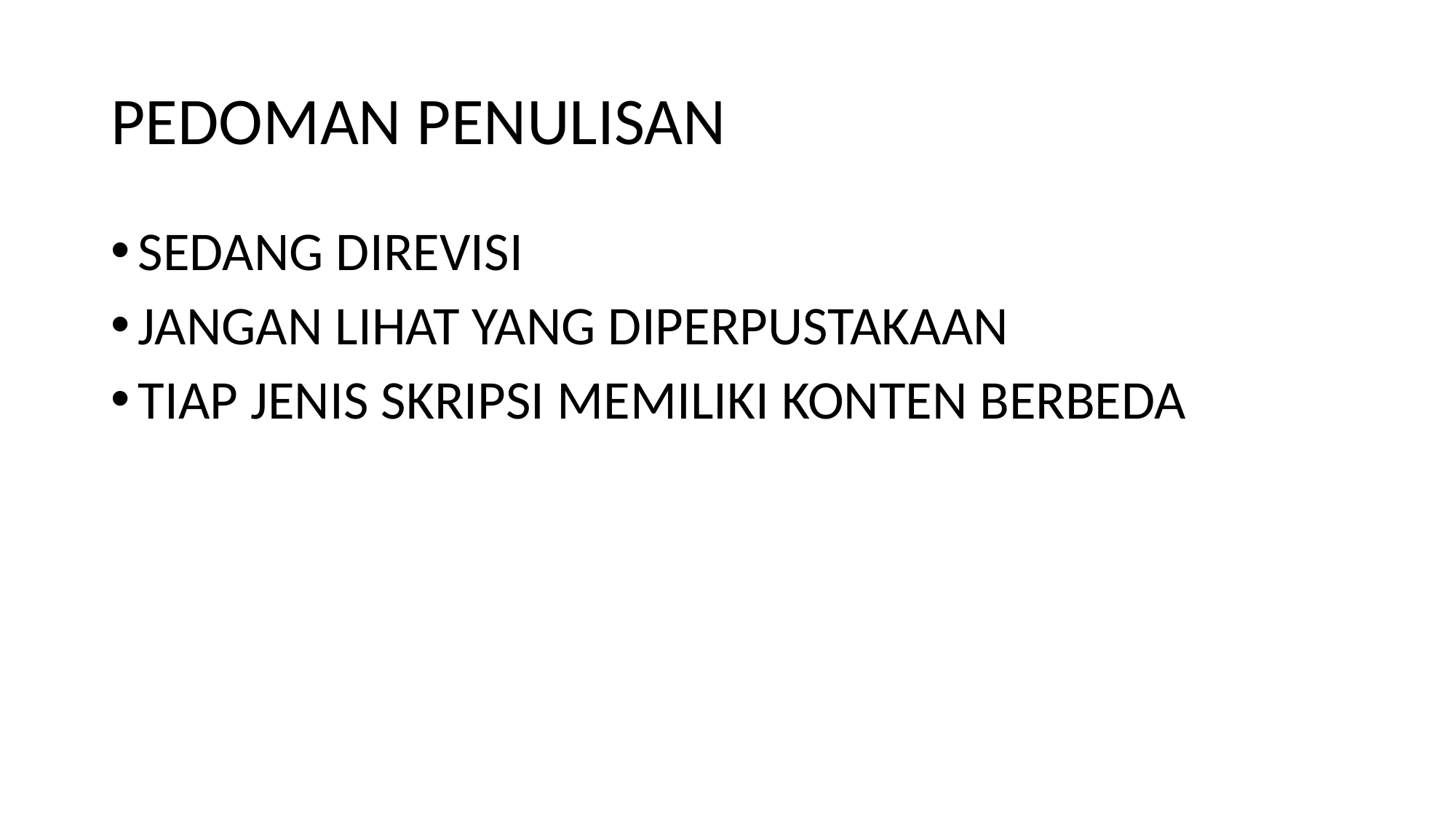

# PEDOMAN PENULISAN
SEDANG DIREVISI
JANGAN LIHAT YANG DIPERPUSTAKAAN
TIAP JENIS SKRIPSI MEMILIKI KONTEN BERBEDA